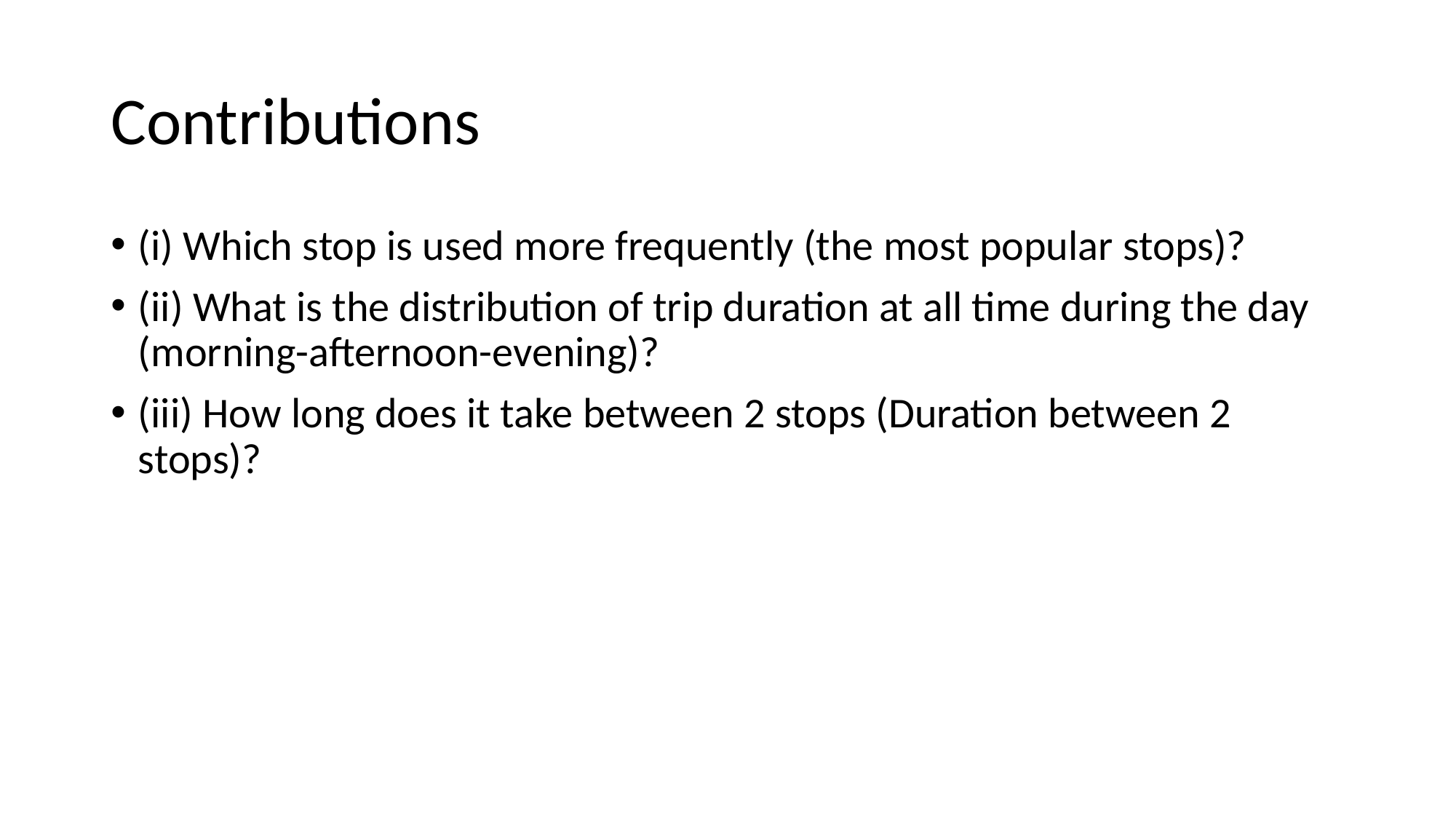

# Contributions
(i) Which stop is used more frequently (the most popular stops)?
(ii) What is the distribution of trip duration at all time during the day (morning-afternoon-evening)?
(iii) How long does it take between 2 stops (Duration between 2 stops)?